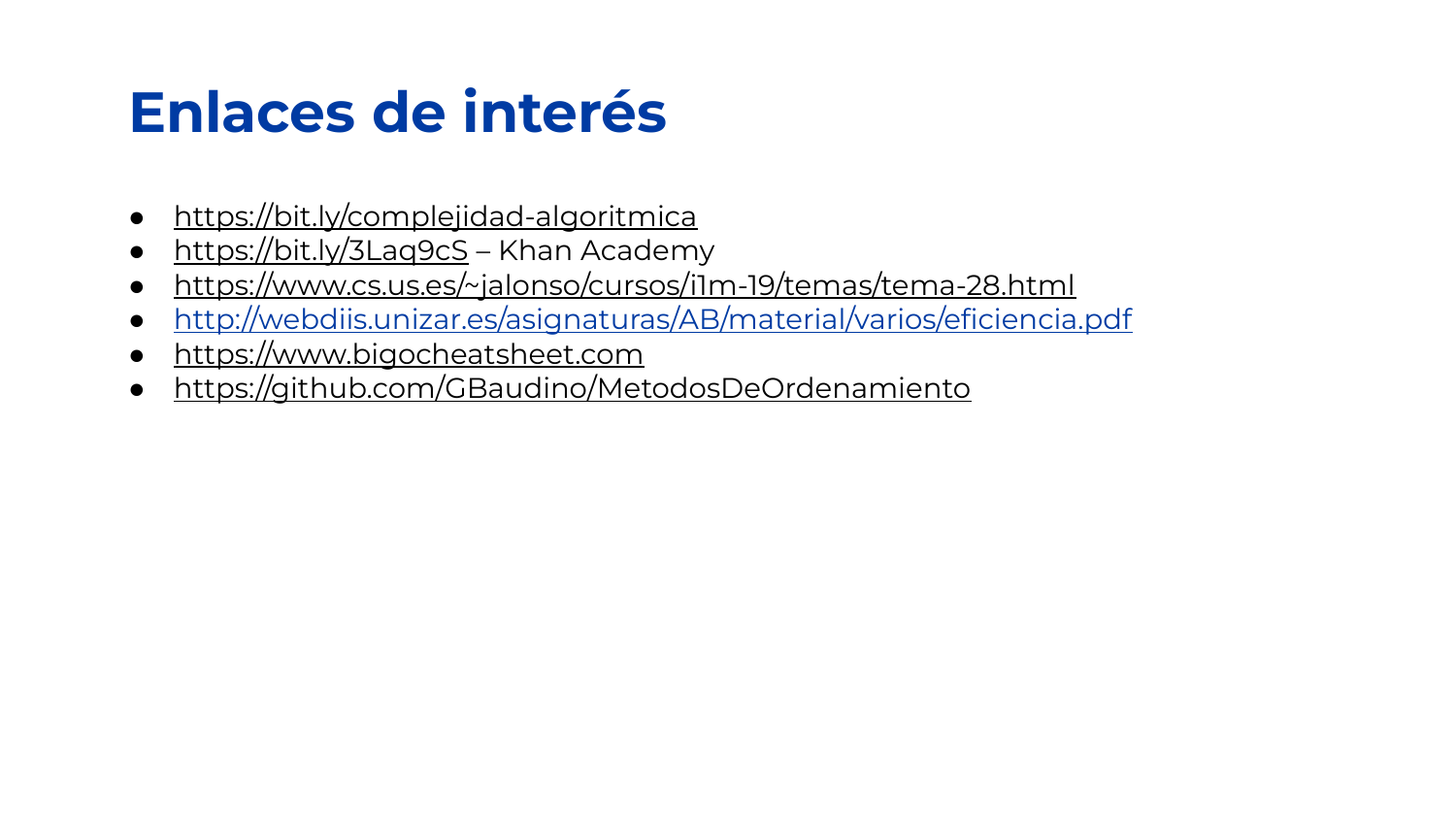

# Enlaces de interés
https://bit.ly/complejidad-algoritmica
https://bit.ly/3Laq9cS – Khan Academy
https://www.cs.us.es/~jalonso/cursos/i1m-19/temas/tema-28.html
http://webdiis.unizar.es/asignaturas/AB/material/varios/eficiencia.pdf
https://www.bigocheatsheet.com
https://github.com/GBaudino/MetodosDeOrdenamiento